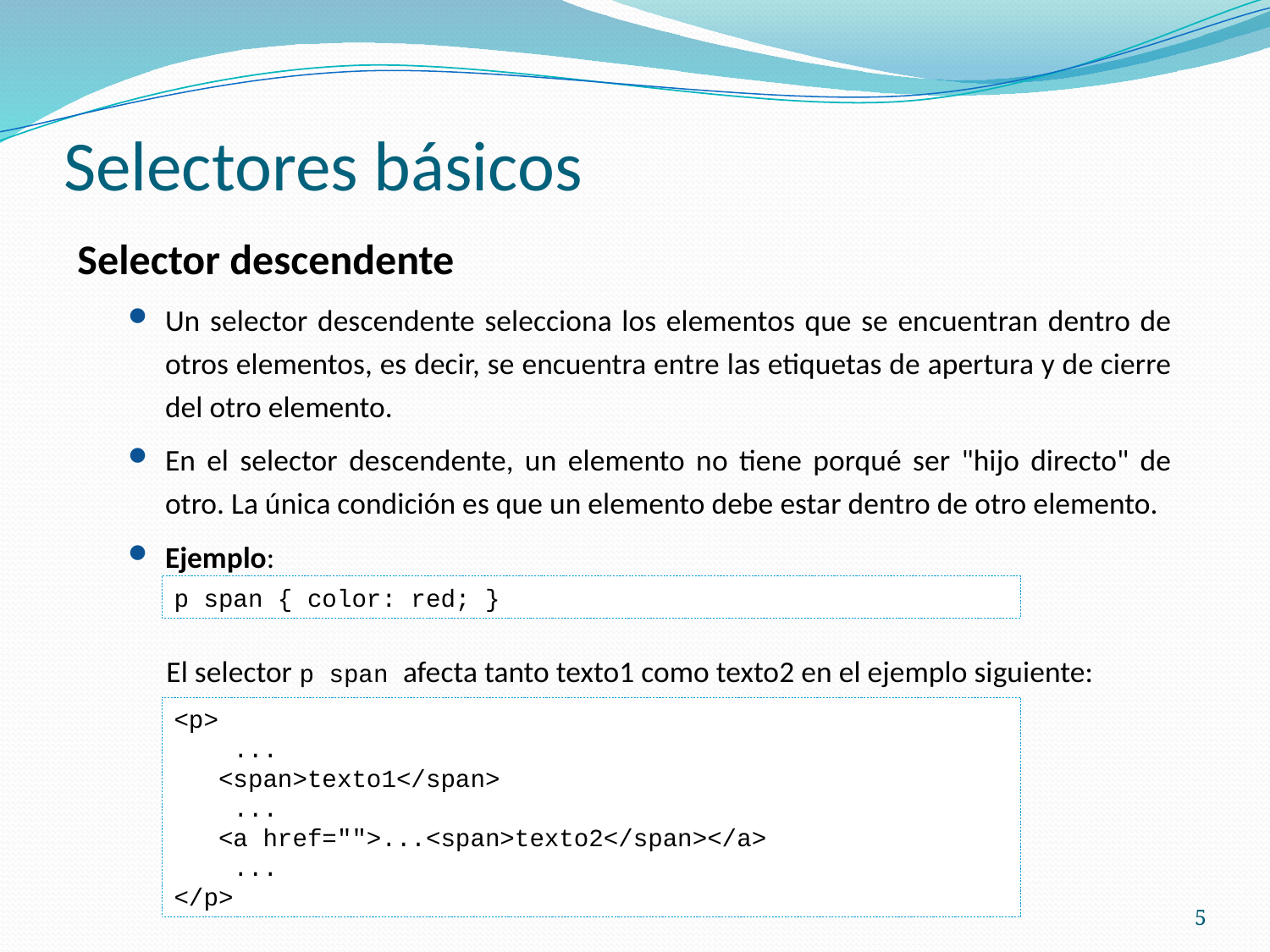

# Selectores básicos
Selector descendente
Un selector descendente selecciona los elementos que se encuentran dentro de otros elementos, es decir, se encuentra entre las etiquetas de apertura y de cierre del otro elemento.
En el selector descendente, un elemento no tiene porqué ser "hijo directo" de otro. La única condición es que un elemento debe estar dentro de otro elemento.
Ejemplo:

El selector p span afecta tanto texto1 como texto2 en el ejemplo siguiente:

p span { color: red; }
<p>
    ...
   <span>texto1</span>
    ...
   <a href="">...<span>texto2</span></a>
    ...
</p>
5